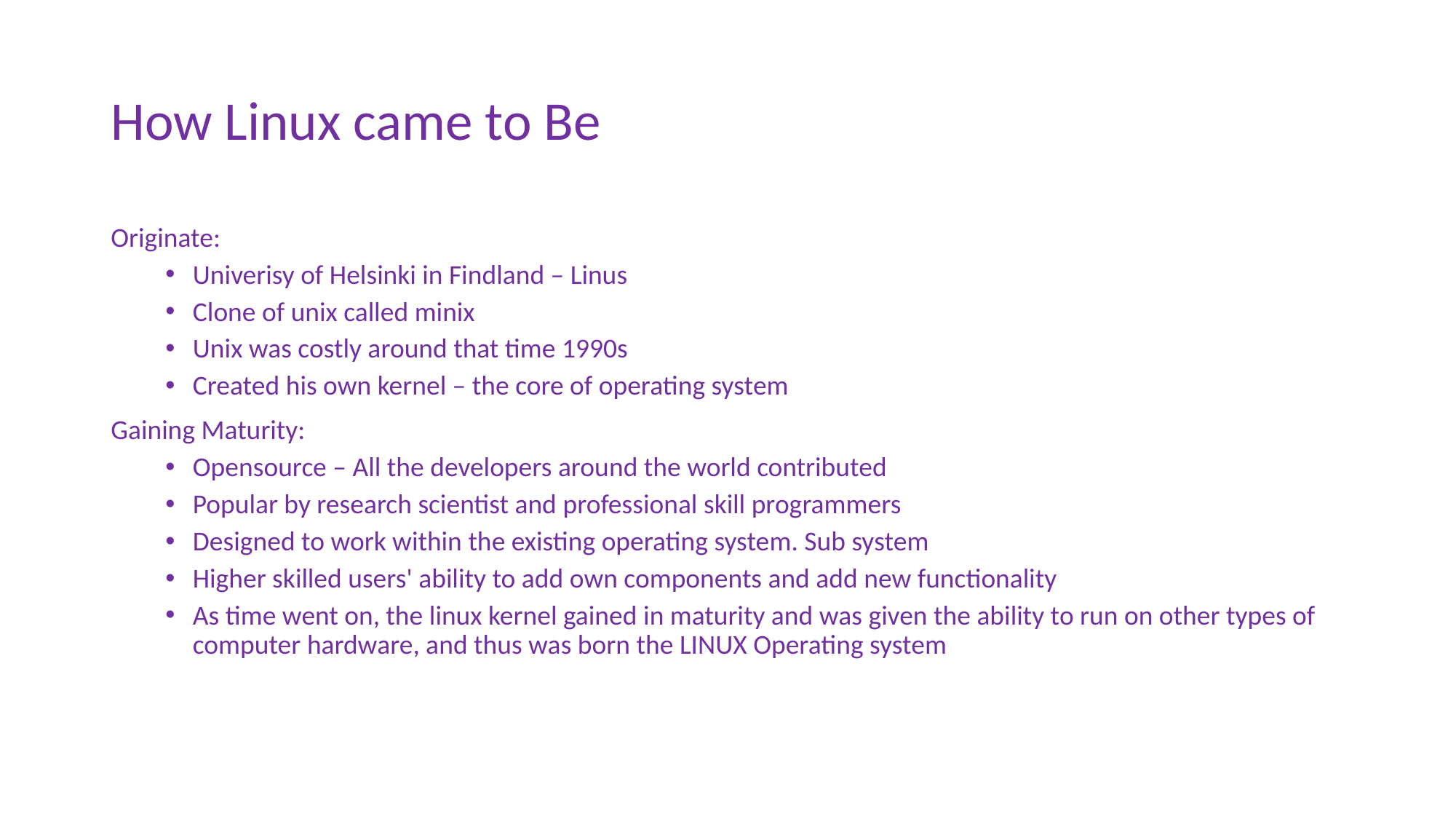

# How Linux came to Be
Originate:
Univerisy of Helsinki in Findland – Linus
Clone of unix called minix
Unix was costly around that time 1990s
Created his own kernel – the core of operating system
Gaining Maturity:
Opensource – All the developers around the world contributed
Popular by research scientist and professional skill programmers
Designed to work within the existing operating system. Sub system
Higher skilled users' ability to add own components and add new functionality
As time went on, the linux kernel gained in maturity and was given the ability to run on other types of computer hardware, and thus was born the LINUX Operating system